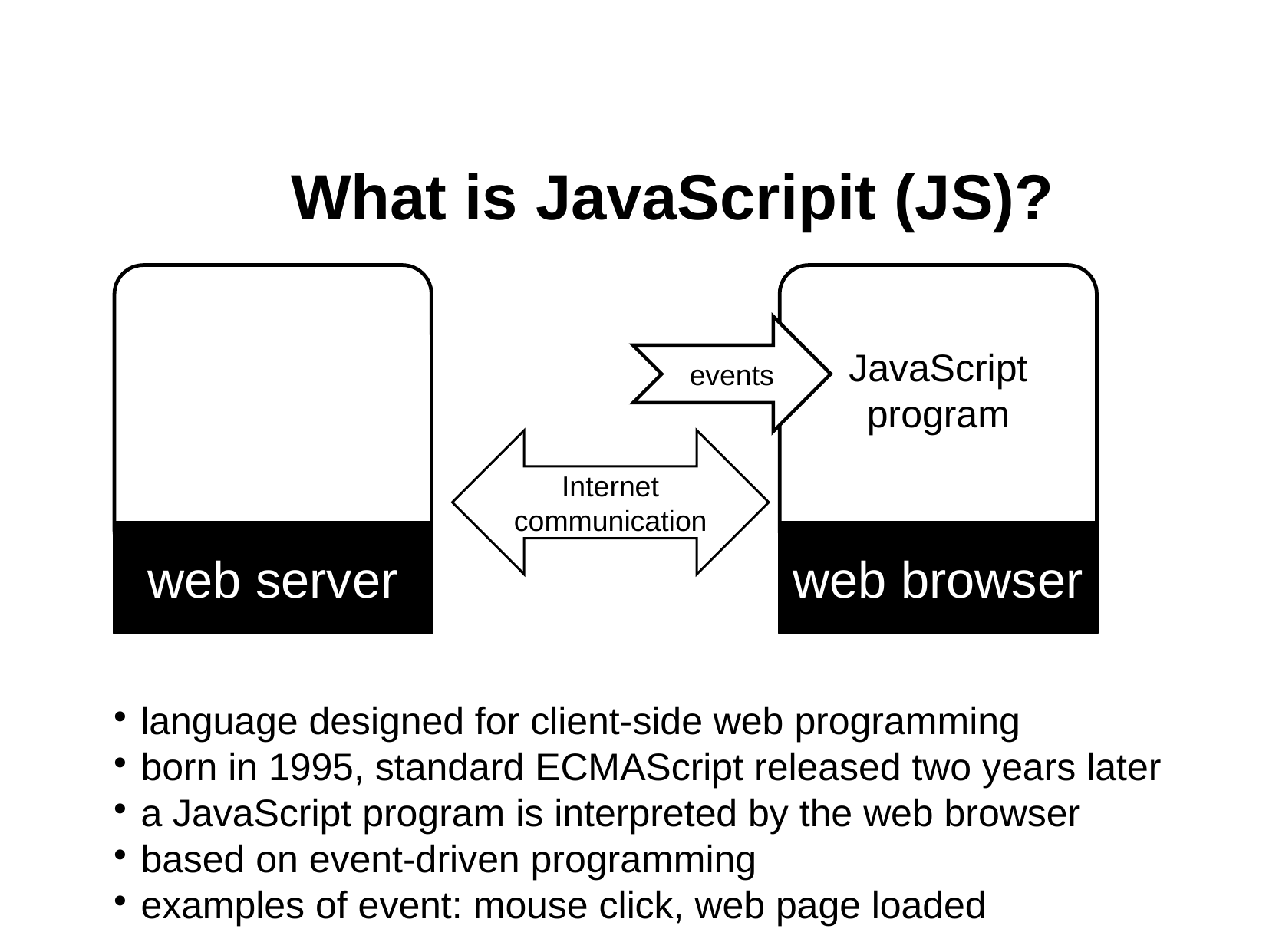

What is JavaScripit (JS)?

JavaScript program

events
Internet
communication
web server
web browser
language designed for client-side web programming
born in 1995, standard ECMAScript released two years later
a JavaScript program is interpreted by the web browser
based on event-driven programming
examples of event: mouse click, web page loaded